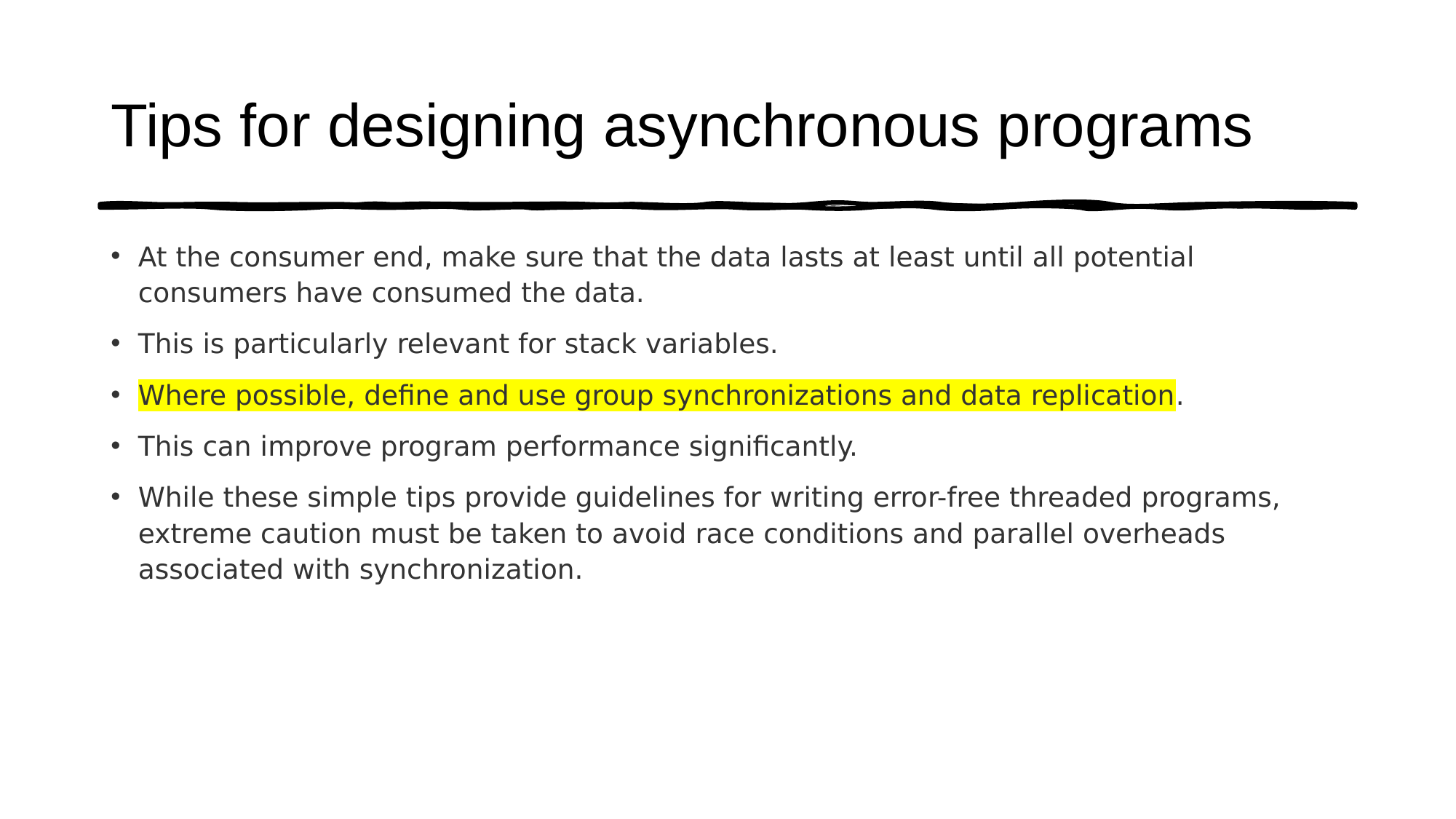

# Tips for designing asynchronous programs
At the consumer end, make sure that the data lasts at least until all potential consumers have consumed the data.
This is particularly relevant for stack variables.
Where possible, define and use group synchronizations and data replication.
This can improve program performance significantly.
While these simple tips provide guidelines for writing error-free threaded programs, extreme caution must be taken to avoid race conditions and parallel overheads associated with synchronization.